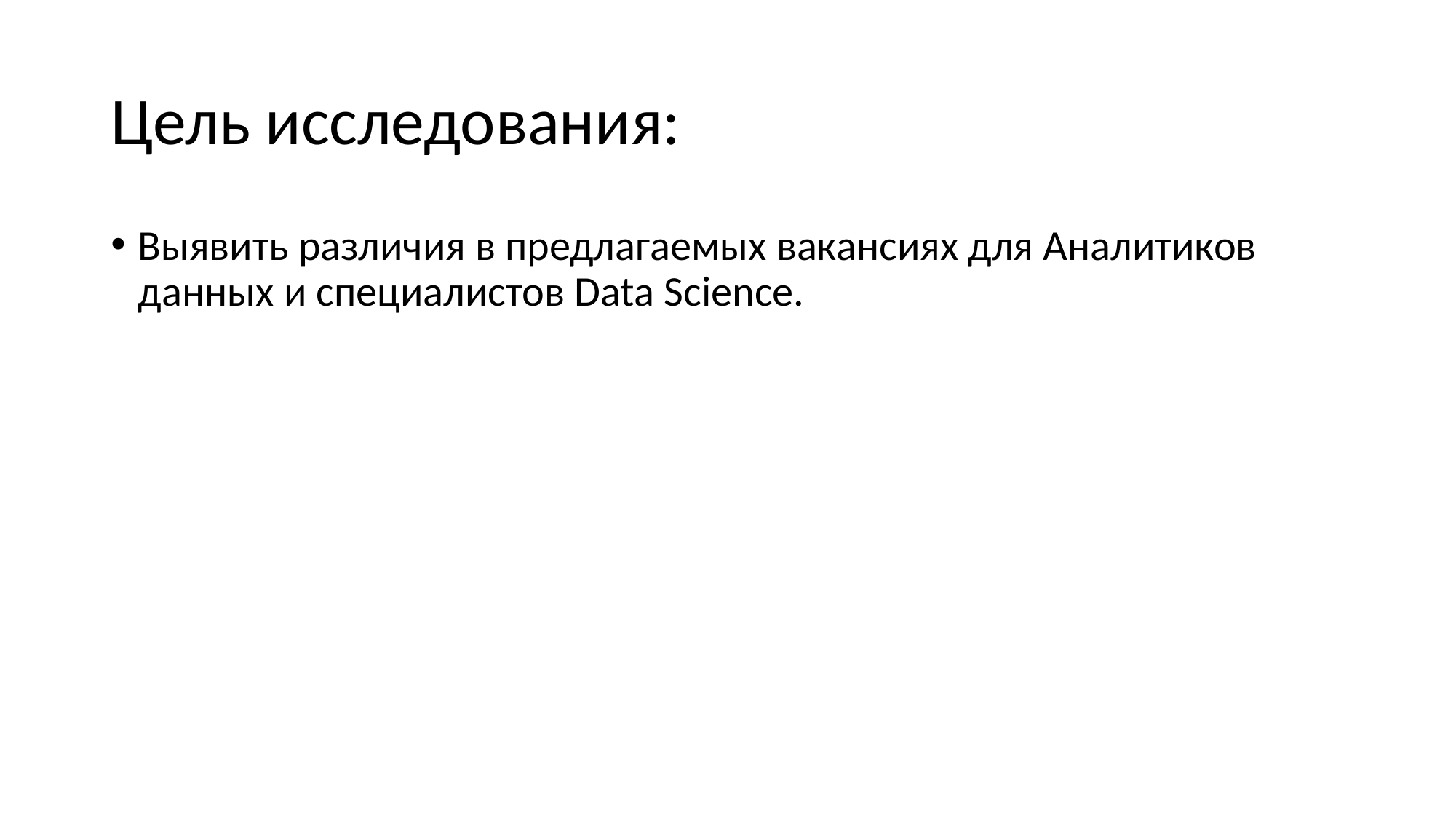

# Цель исследования:
Выявить различия в предлагаемых вакансиях для Аналитиков данных и специалистов Data Science.